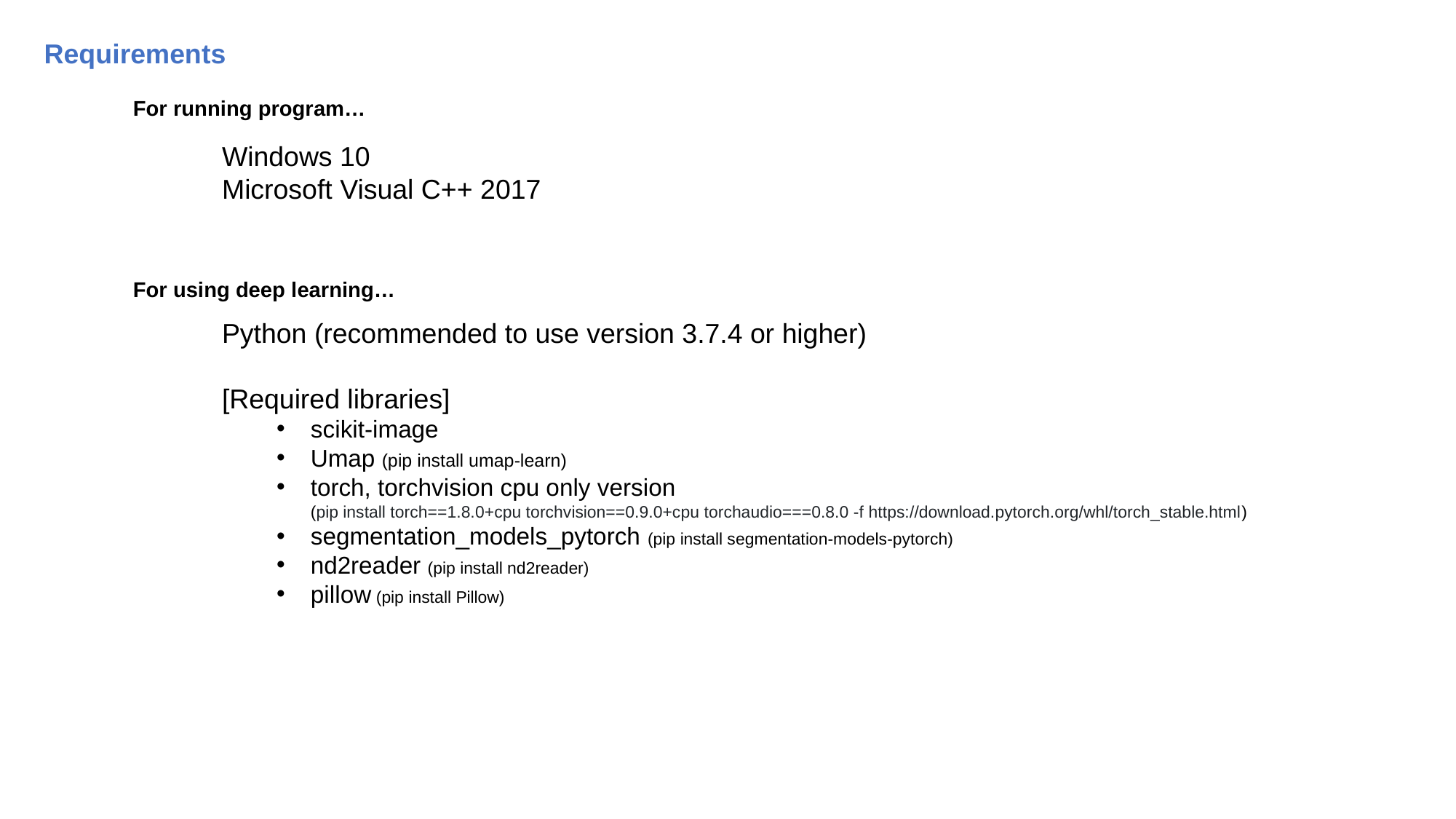

Requirements
For running program…
Windows 10
Microsoft Visual C++ 2017
For using deep learning…
Python (recommended to use version 3.7.4 or higher)

[Required libraries]
scikit-image
Umap (pip install umap-learn)
torch, torchvision cpu only version
(pip install torch==1.8.0+cpu torchvision==0.9.0+cpu torchaudio===0.8.0 -f https://download.pytorch.org/whl/torch_stable.html)
segmentation_models_pytorch (pip install segmentation-models-pytorch)
nd2reader (pip install nd2reader)
pillow (pip install Pillow)